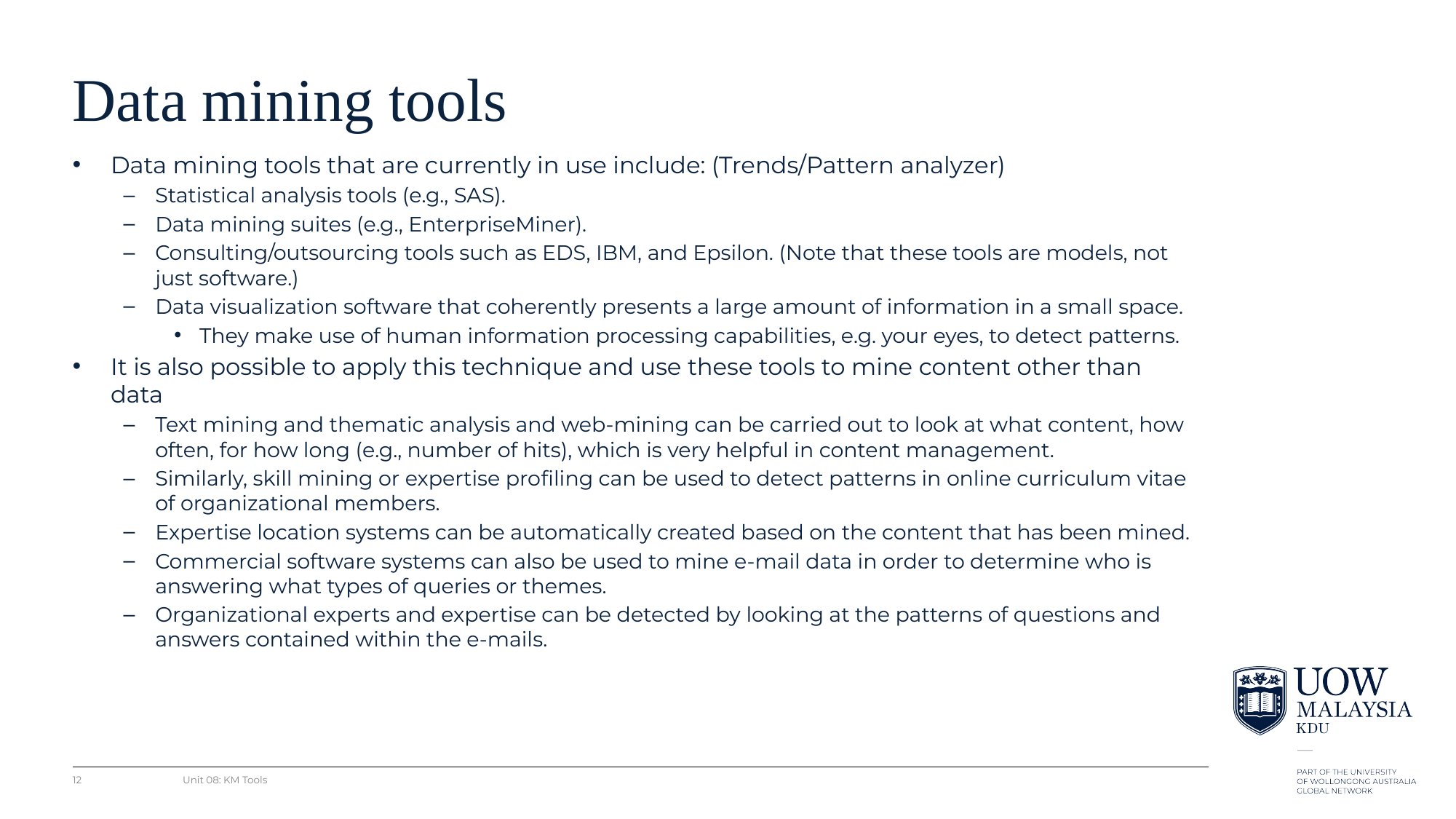

# Data mining tools
Data mining tools that are currently in use include: (Trends/Pattern analyzer)
Statistical analysis tools (e.g., SAS).
Data mining suites (e.g., EnterpriseMiner).
Consulting/outsourcing tools such as EDS, IBM, and Epsilon. (Note that these tools are models, not just software.)
Data visualization software that coherently presents a large amount of information in a small space.
They make use of human information processing capabilities, e.g. your eyes, to detect patterns.
It is also possible to apply this technique and use these tools to mine content other than data
Text mining and thematic analysis and web-mining can be carried out to look at what content, how often, for how long (e.g., number of hits), which is very helpful in content management.
Similarly, skill mining or expertise proﬁling can be used to detect patterns in online curriculum vitae of organizational members.
Expertise location systems can be automatically created based on the content that has been mined.
Commercial software systems can also be used to mine e-mail data in order to determine who is answering what types of queries or themes.
Organizational experts and expertise can be detected by looking at the patterns of questions and answers contained within the e-mails.
12
Unit 08: KM Tools